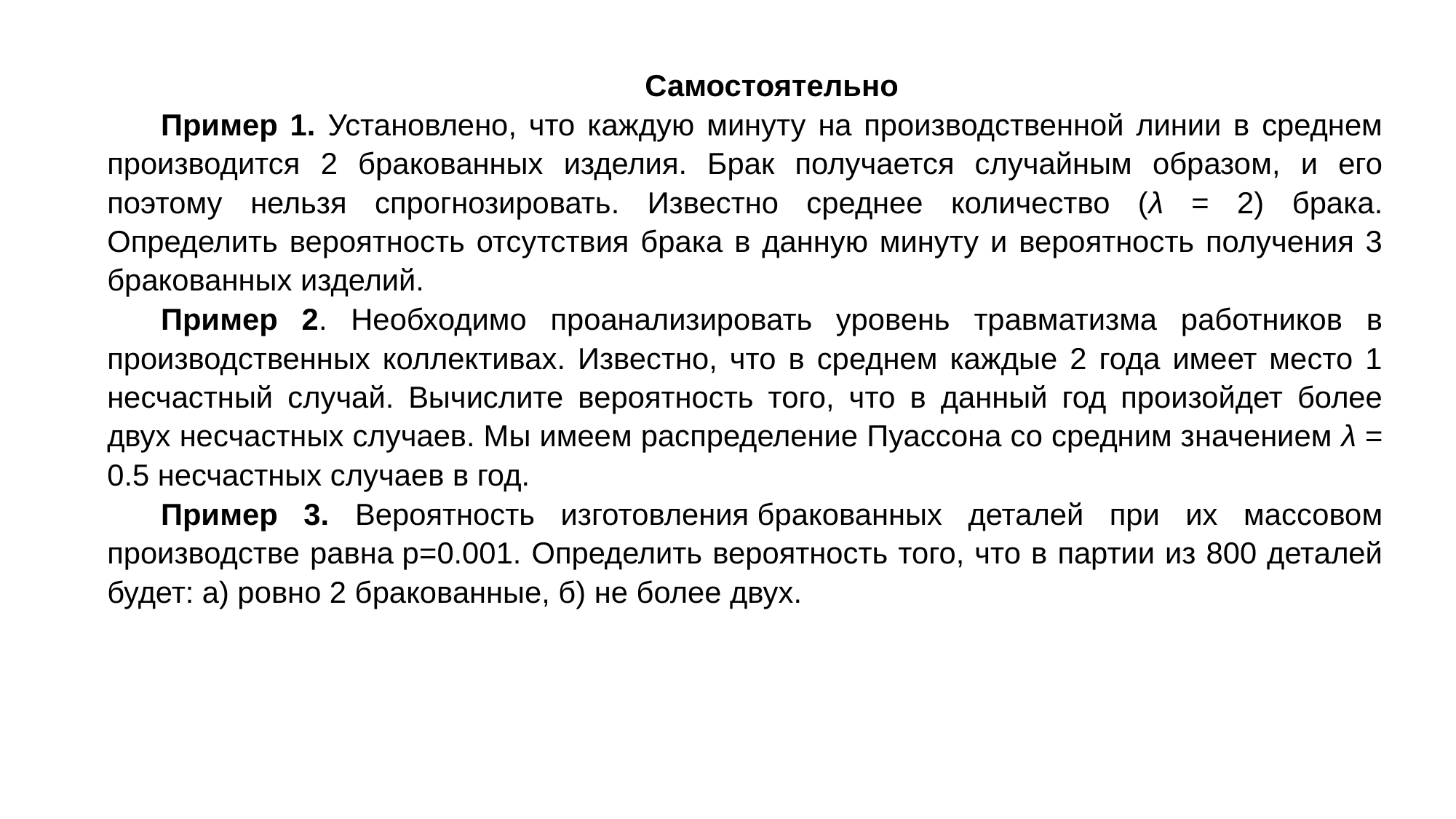

Самостоятельно
Пример 1. Установлено, что каждую минуту на производственной линии в среднем производится 2 бракованных изделия. Брак получается случайным образом, и его поэтому нельзя спрогнозировать. Известно среднее количество (λ = 2) брака. Определить вероятность отсутствия брака в данную минуту и вероятность получения 3 бракованных изделий.
Пример 2. Необходимо проанализировать уровень травматизма работников в производственных коллективах. Известно, что в среднем каждые 2 года имеет место 1 несчастный случай. Вычислите вероятность того, что в данный год произойдет более двух несчастных случаев. Мы имеем распределение Пуассона со средним значением λ = 0.5 несчастных случаев в год.
Пример 3. Вероятность изготовления бракованных деталей при их массовом производ­стве равна p=0.001. Определить вероятность того, что в партии из 800 деталей будет: а) ровно 2 бракованные, б) не более двух.